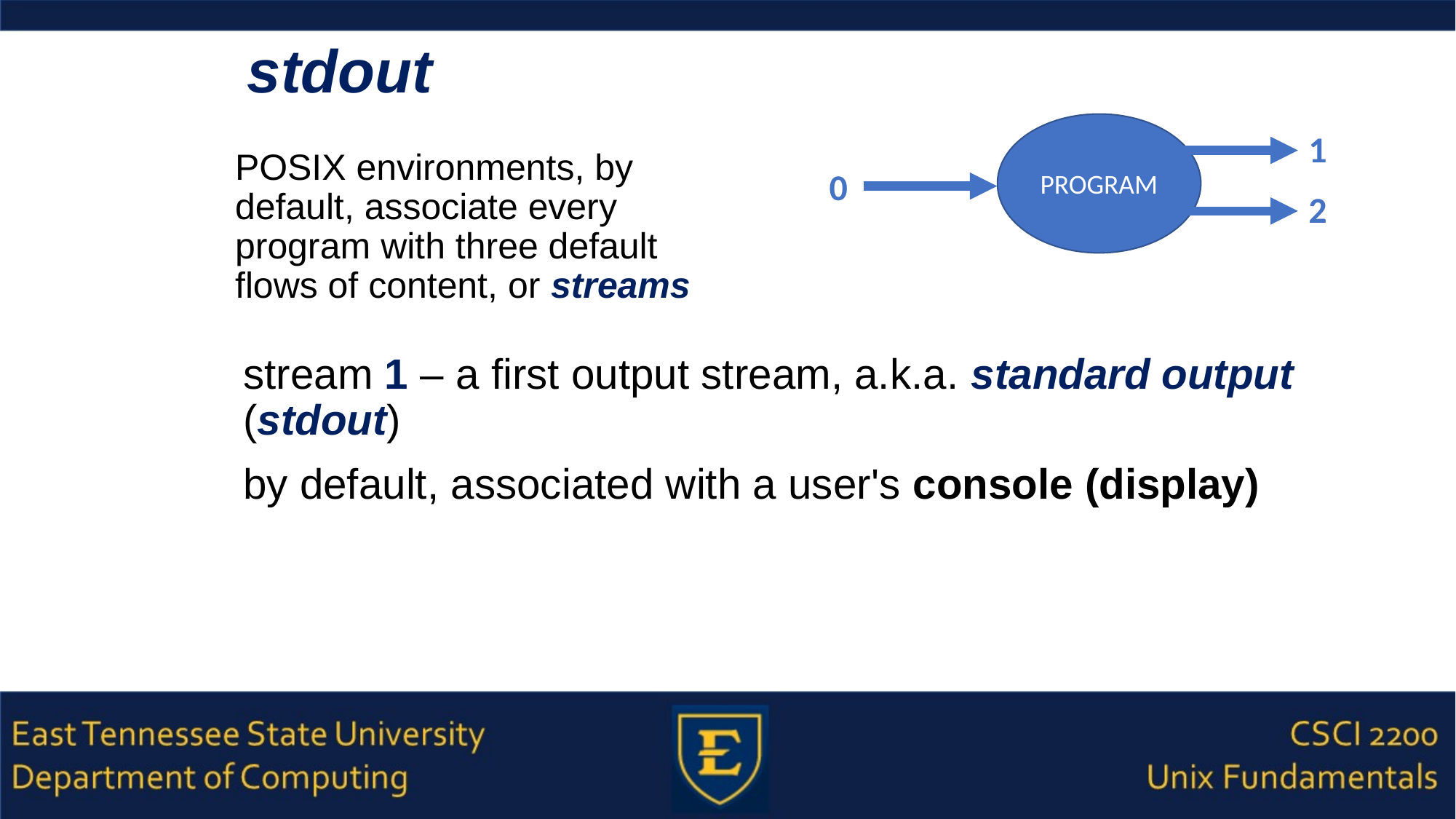

# stdout
PROGRAM
1
POSIX environments, by default, associate every program with three default flows of content, or streams

0
2
stream 1 – a first output stream, a.k.a. standard output (stdout)
by default, associated with a user's console (display)